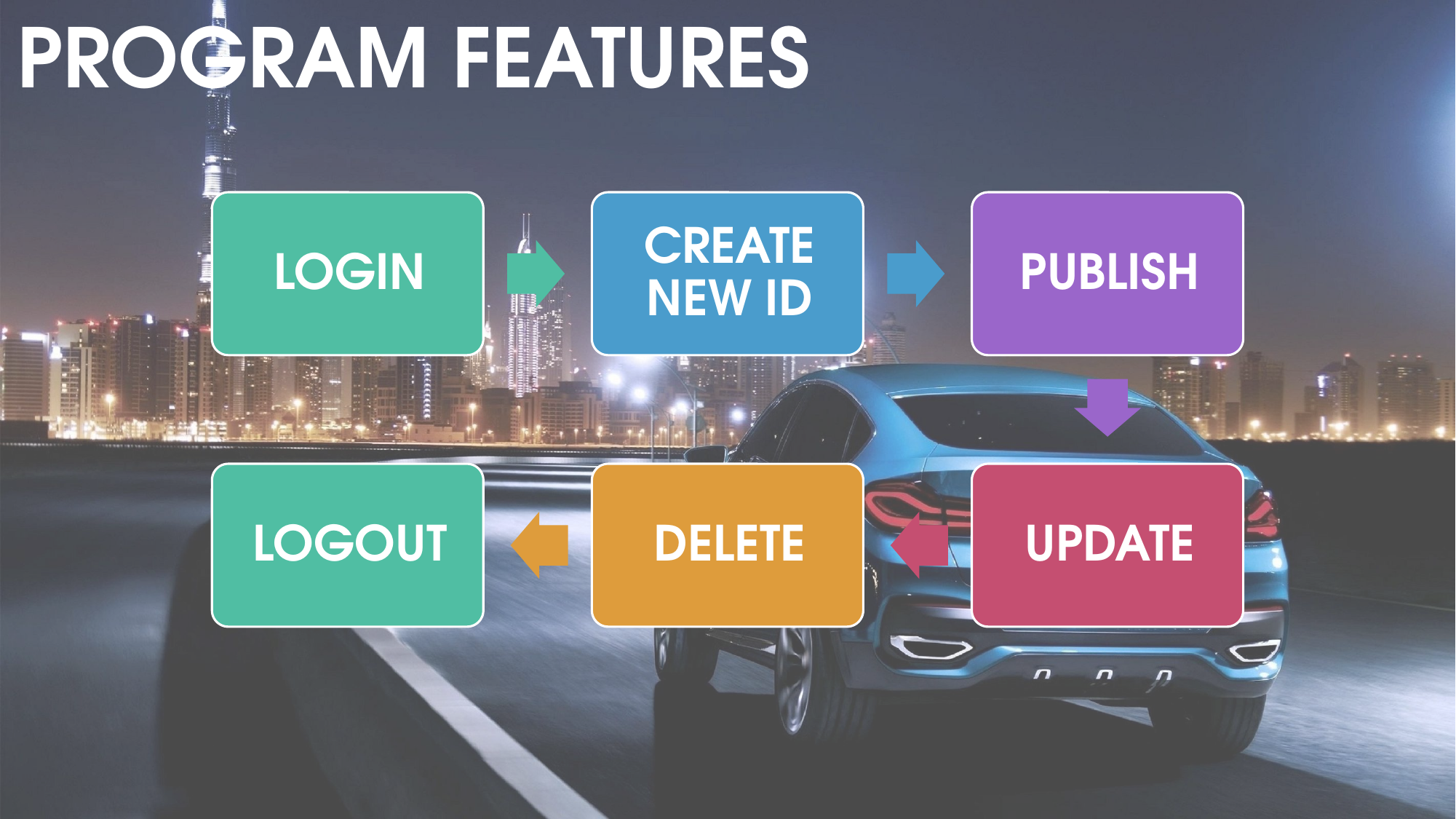

PROGRAM FEATURES
LOGIN

CREATE NEW ID

PUBLISH

UPDATE

DELETE

LOGOUT